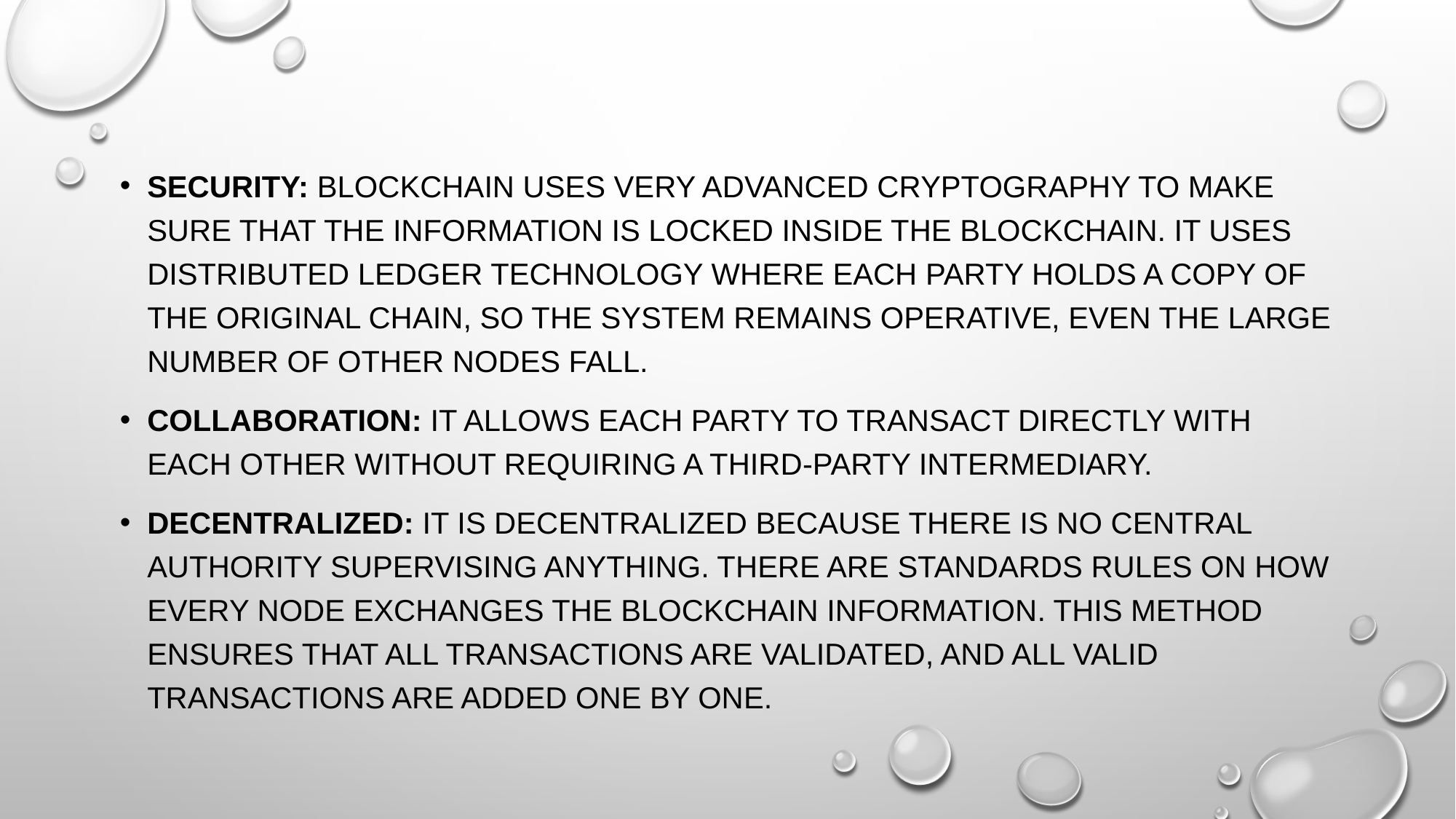

Security: Blockchain uses very advanced cryptography to make sure that the information is locked inside the blockchain. It uses Distributed Ledger Technology where each party holds a copy of the original chain, so the system remains operative, even the large number of other nodes fall.
Collaboration: It allows each party to transact directly with each other without requiring a third-party intermediary.
Decentralized: It is decentralized because there is no central authority supervising anything. There are standards rules on how every node exchanges the blockchain information. This method ensures that all transactions are validated, and all valid transactions are added one by one.